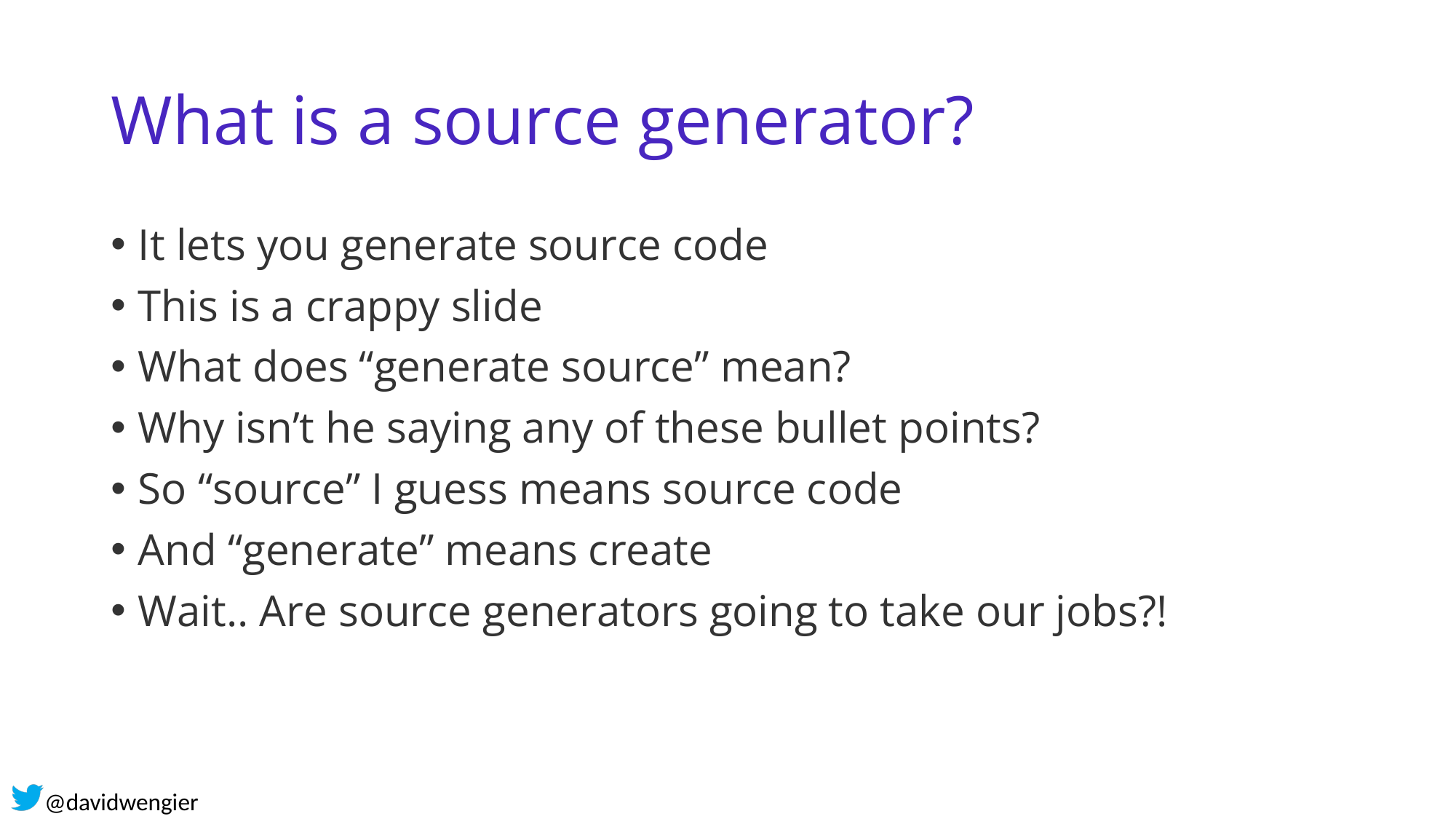

# What is a source generator?
It lets you generate source code
This is a crappy slide
What does “generate source” mean?
Why isn’t he saying any of these bullet points?
So “source” I guess means source code
And “generate” means create
Wait.. Are source generators going to take our jobs?!